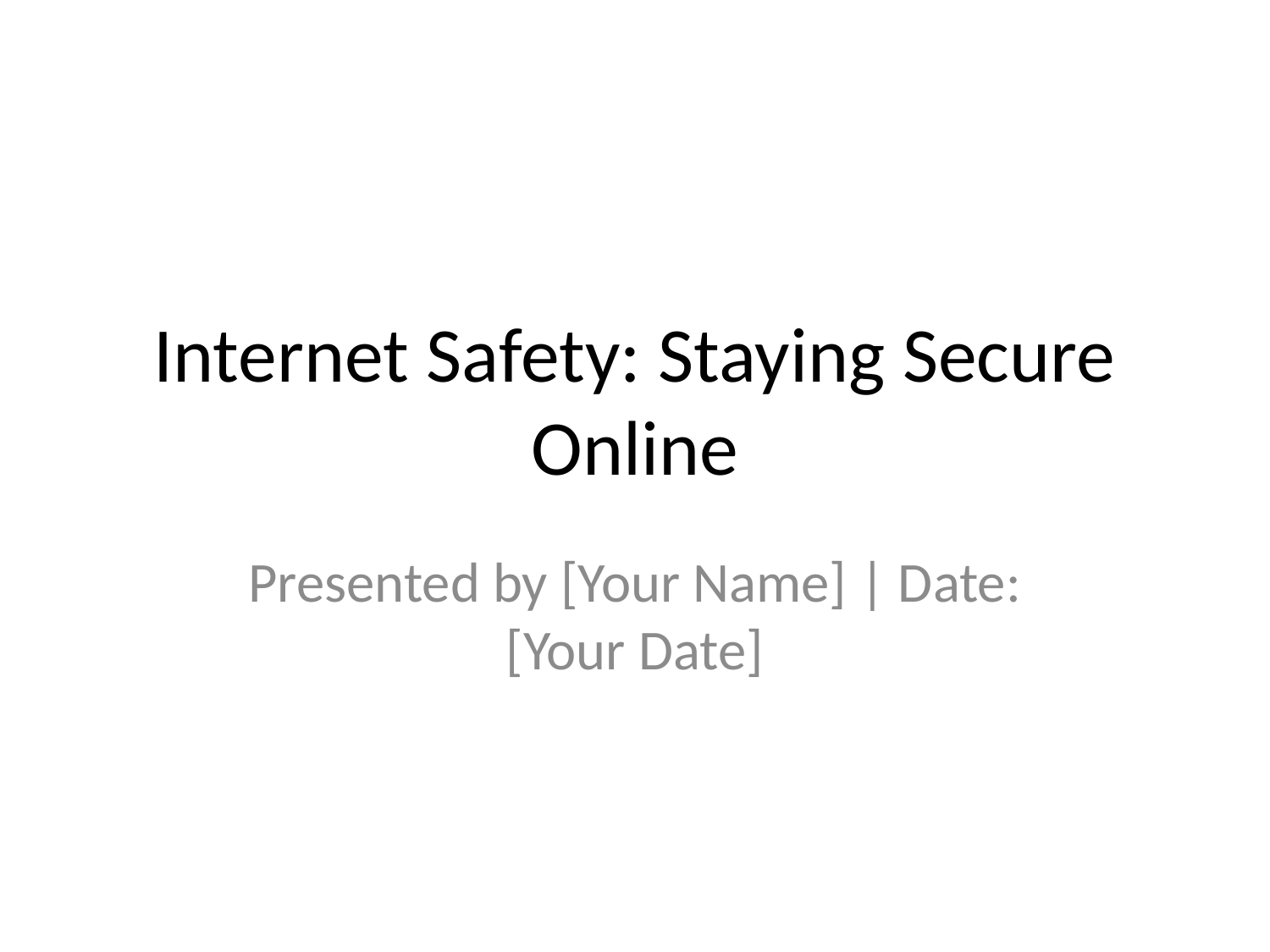

# Internet Safety: Staying Secure Online
Presented by [Your Name] | Date: [Your Date]